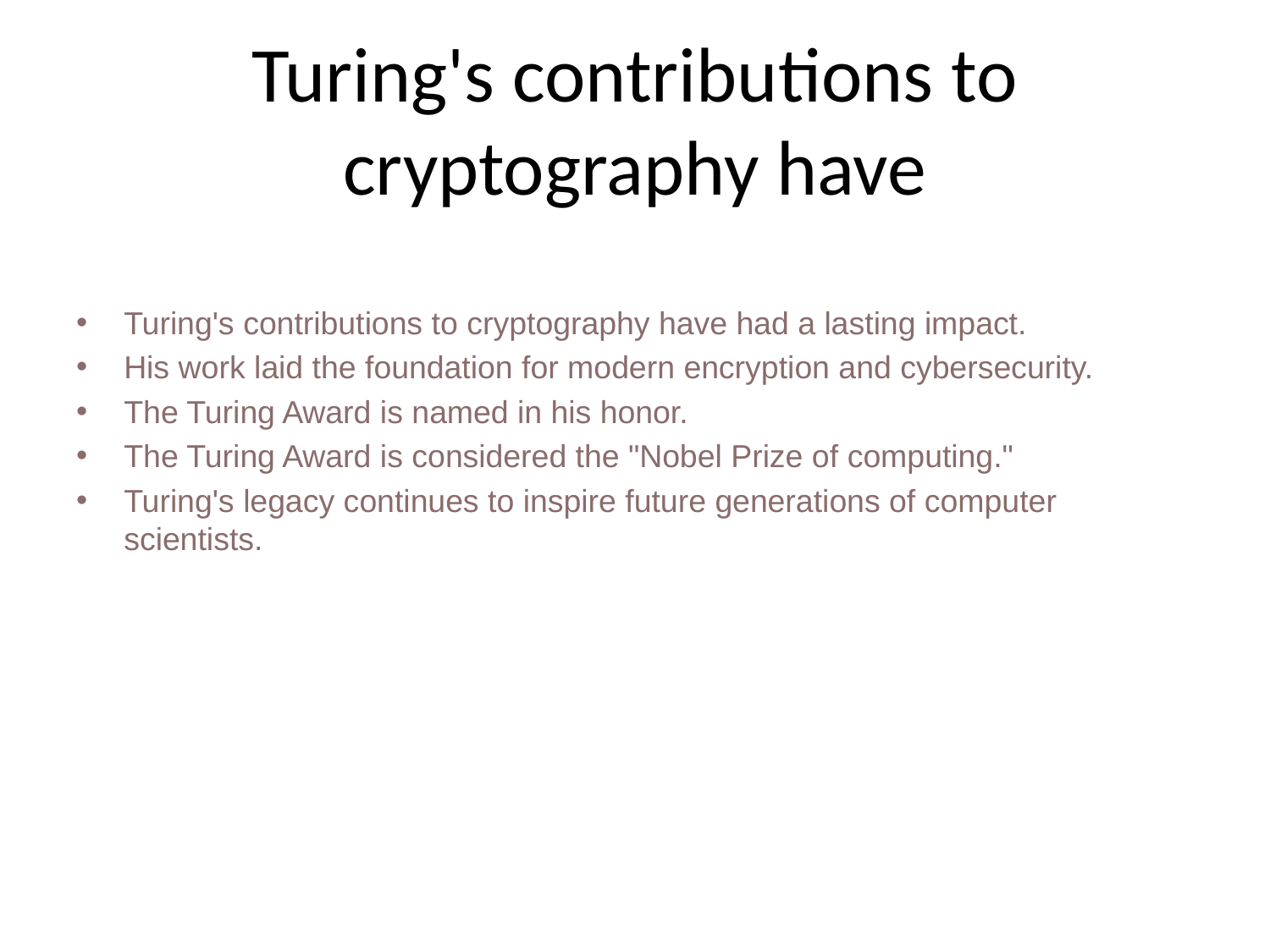

# Turing's contributions to cryptography have

Turing's contributions to cryptography have had a lasting impact.
His work laid the foundation for modern encryption and cybersecurity.
The Turing Award is named in his honor.
The Turing Award is considered the "Nobel Prize of computing."
Turing's legacy continues to inspire future generations of computer scientists.